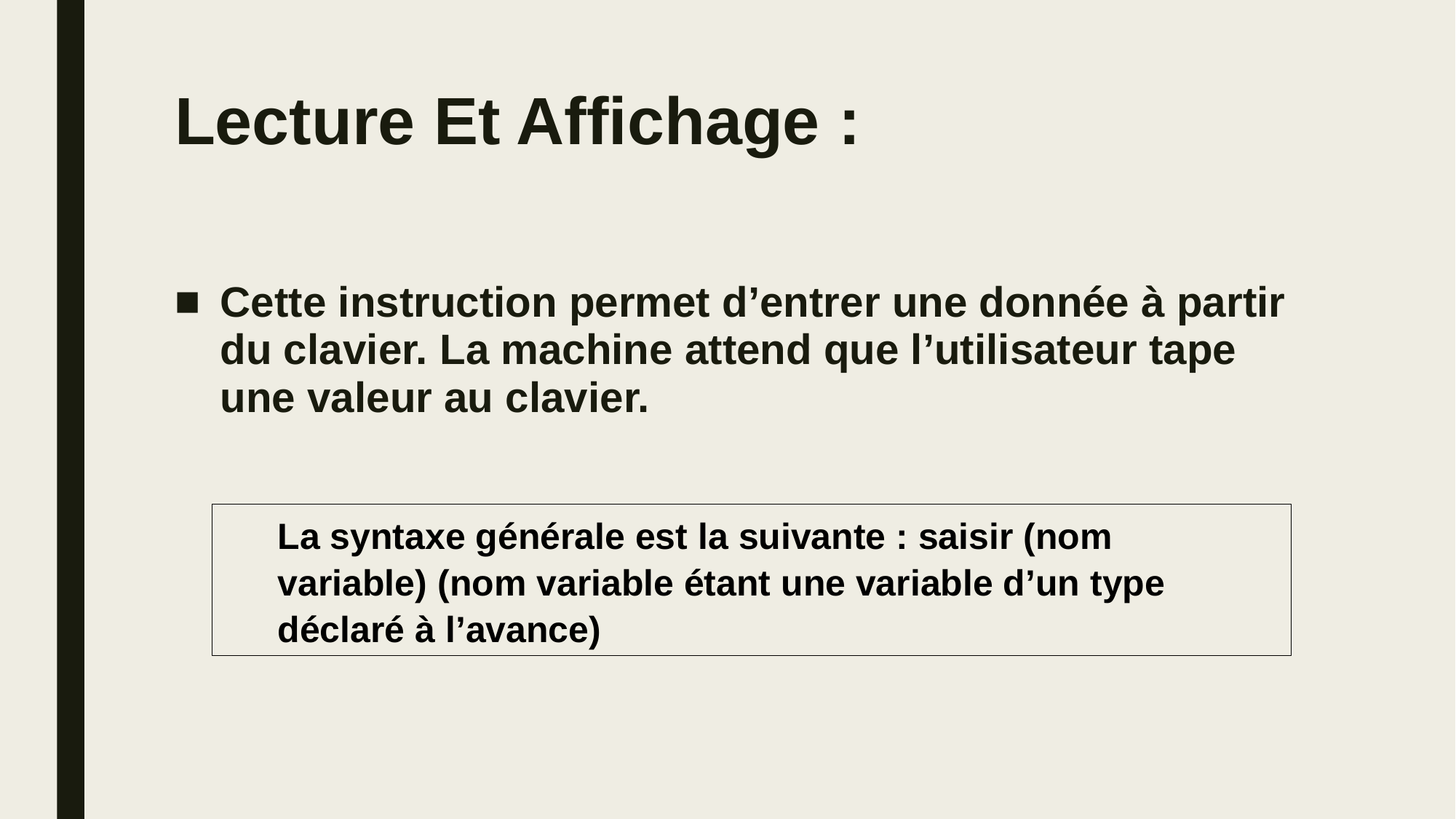

# Lecture Et Affichage :
Cette instruction permet d’entrer une donnée à partir du clavier. La machine attend que l’utilisateur tape une valeur au clavier.
La syntaxe générale est la suivante : saisir (nom variable) (nom variable étant une variable d’un type déclaré à l’avance)